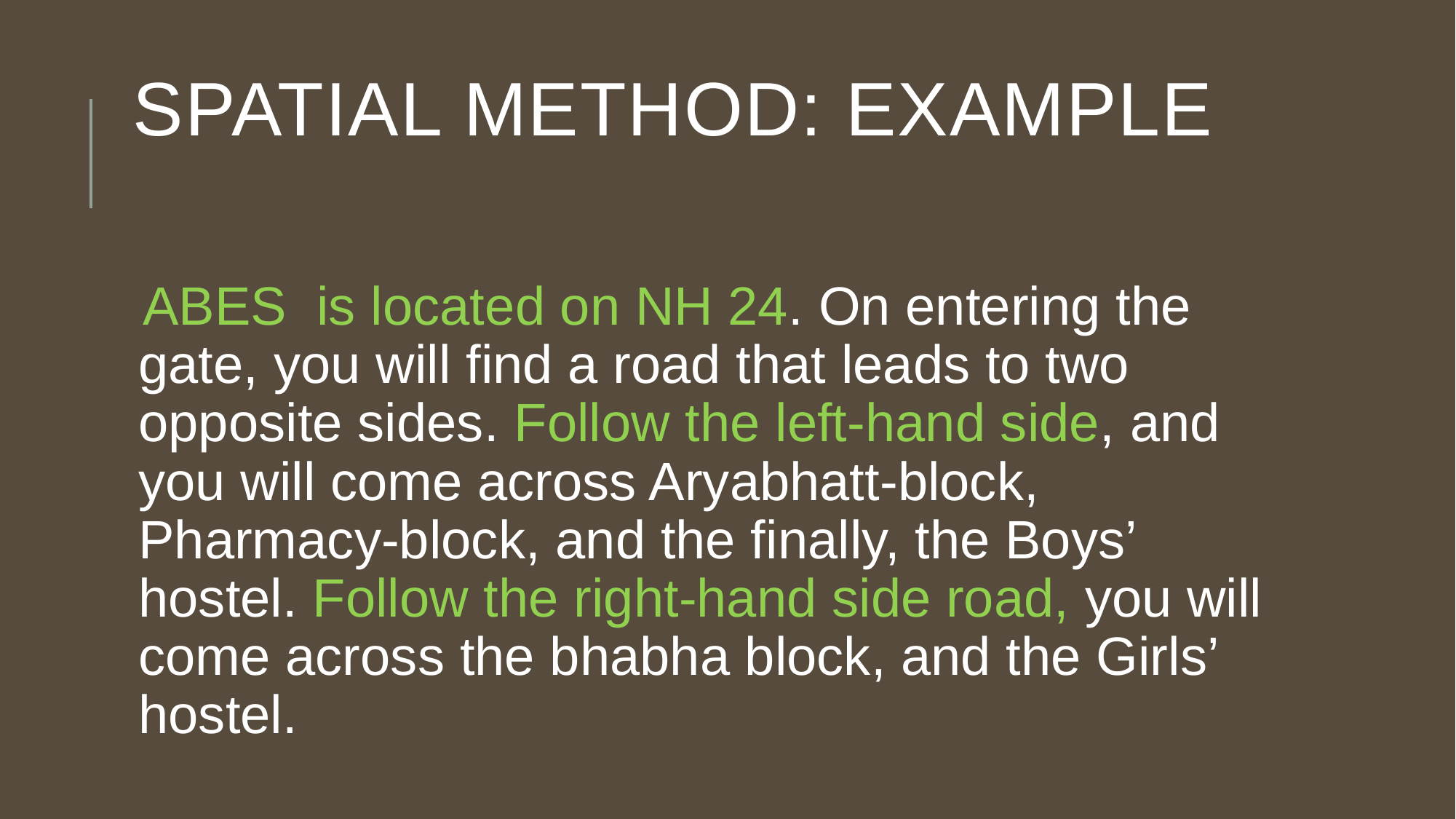

# Spatial Method: Example
ABES  is located on NH 24. On entering the gate, you will find a road that leads to two opposite sides. Follow the left-hand side, and you will come across Aryabhatt-block, Pharmacy-block, and the finally, the Boys’ hostel. Follow the right-hand side road, you will come across the bhabha block, and the Girls’ hostel.